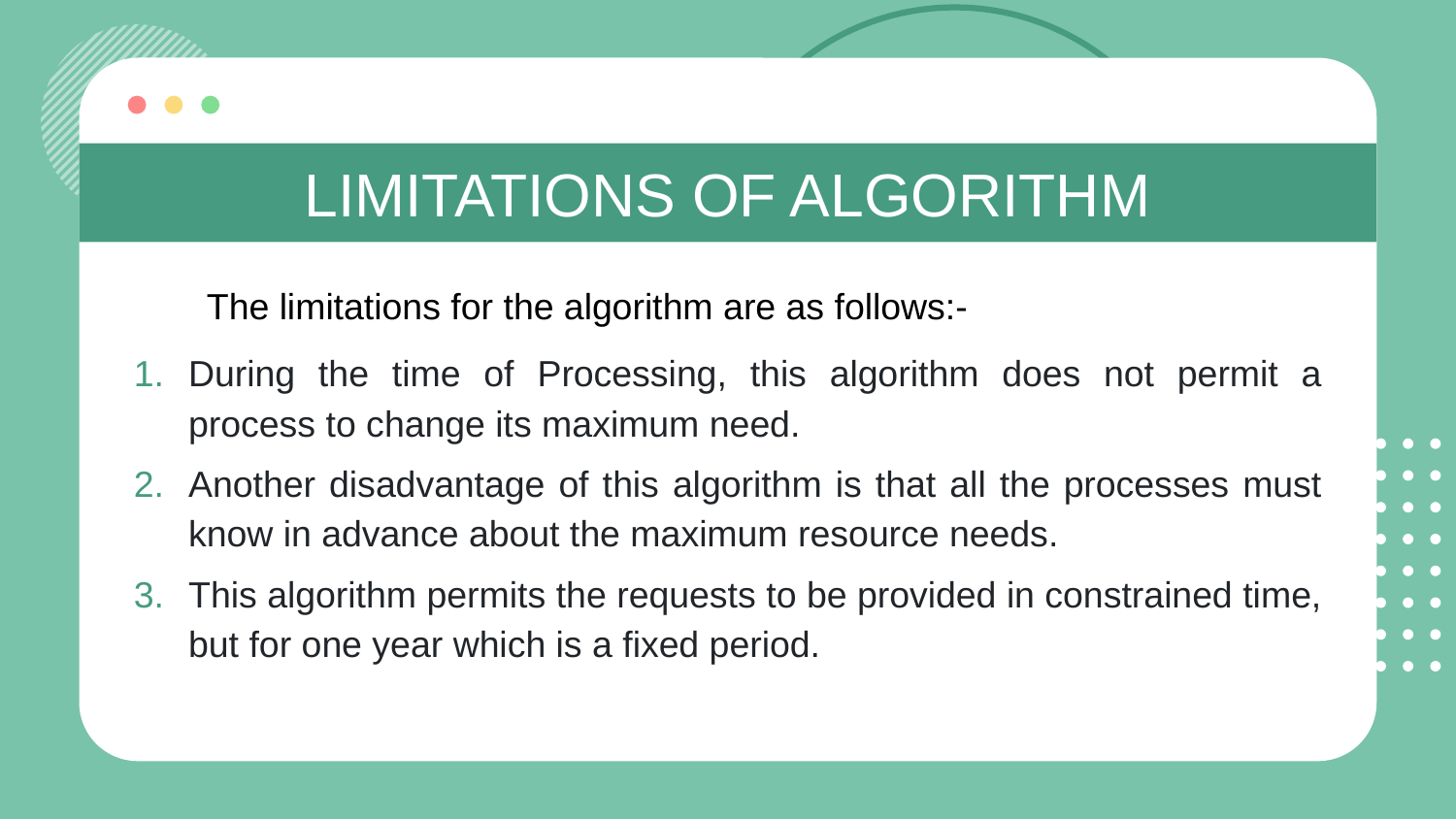

LIMITATIONS OF ALGORITHM
#
The limitations for the algorithm are as follows:-
During the time of Processing, this algorithm does not permit a process to change its maximum need.
Another disadvantage of this algorithm is that all the processes must know in advance about the maximum resource needs.
This algorithm permits the requests to be provided in constrained time, but for one year which is a fixed period.